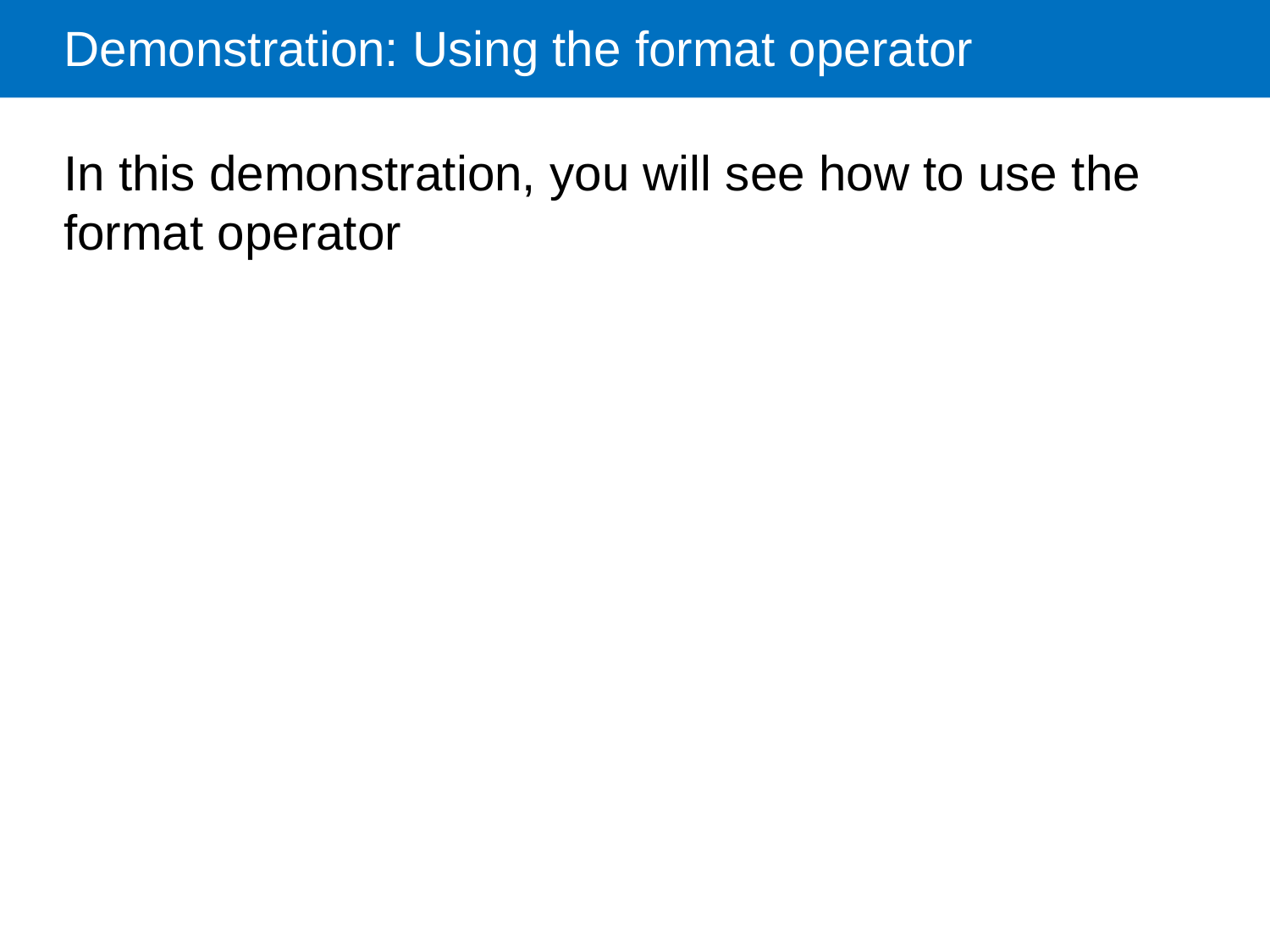

# Demonstration: Using the format operator
In this demonstration, you will see how to use the format operator